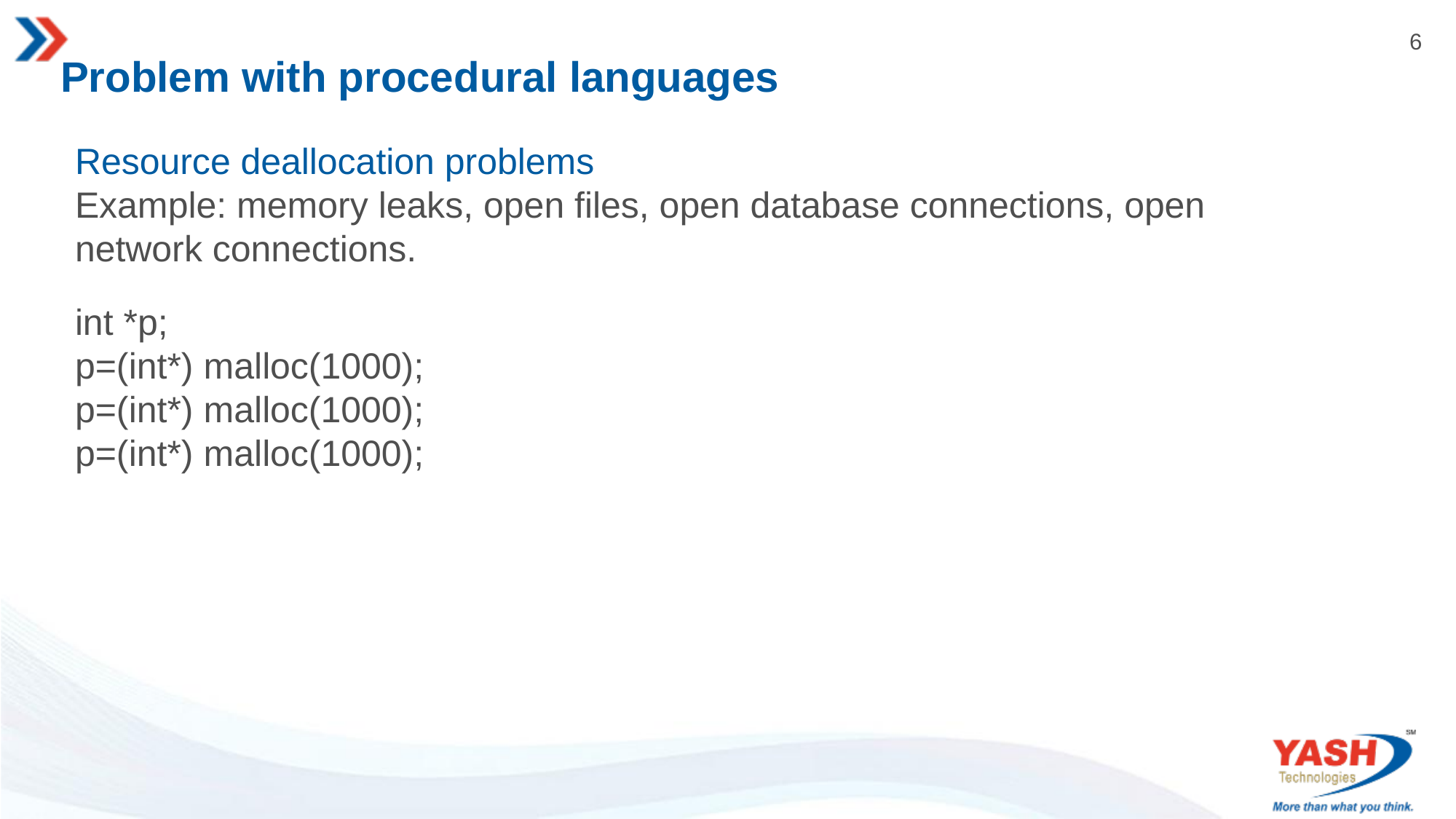

# Problem with procedural languages
Resource deallocation problems
Example: memory leaks, open files, open database connections, open network connections.
int *p;
p=(int*) malloc(1000);
p=(int*) malloc(1000);
p=(int*) malloc(1000);